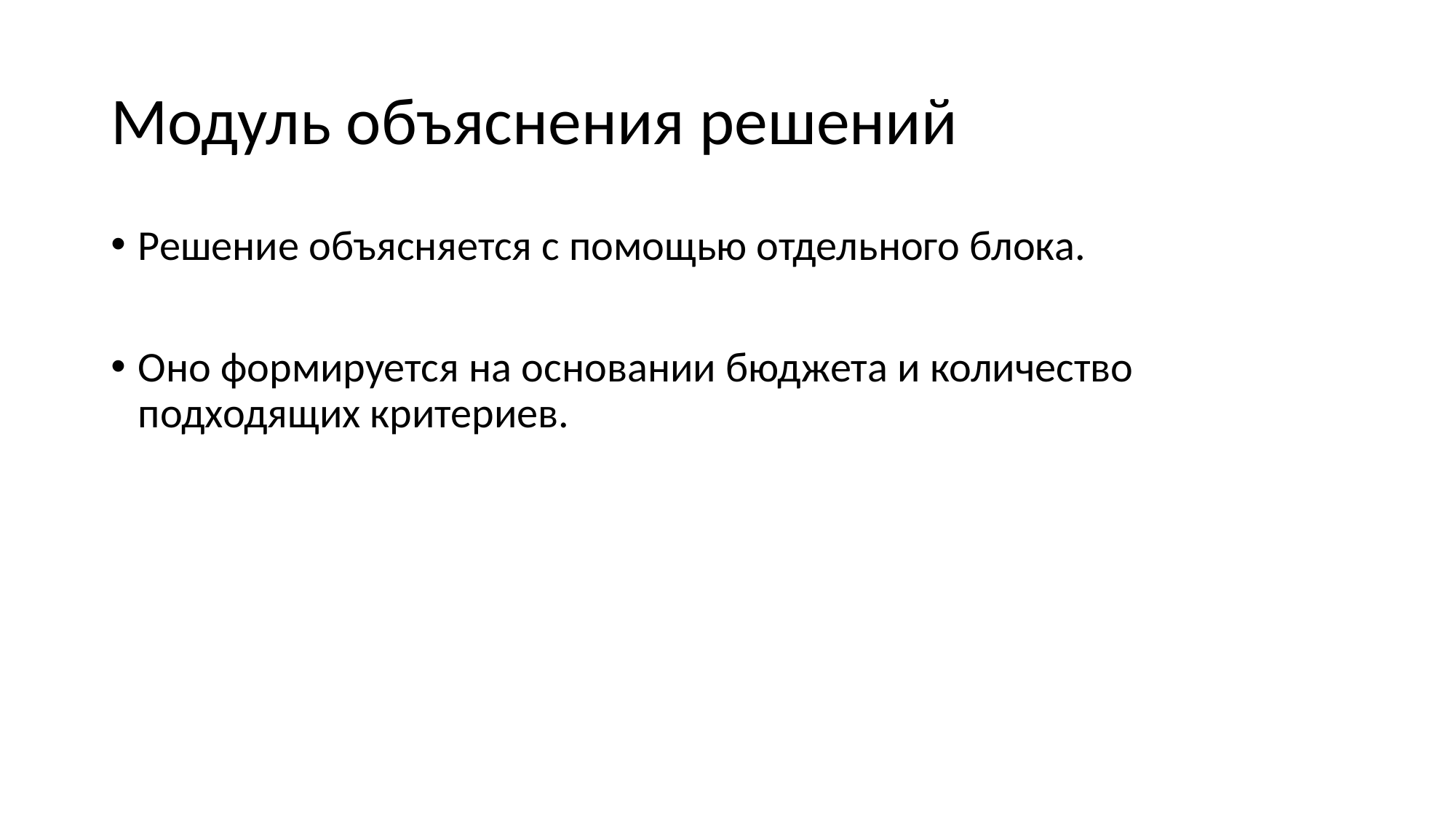

# Модуль объяснения решений
Решение объясняется с помощью отдельного блока.

Оно формируется на основании бюджета и количество подходящих критериев.